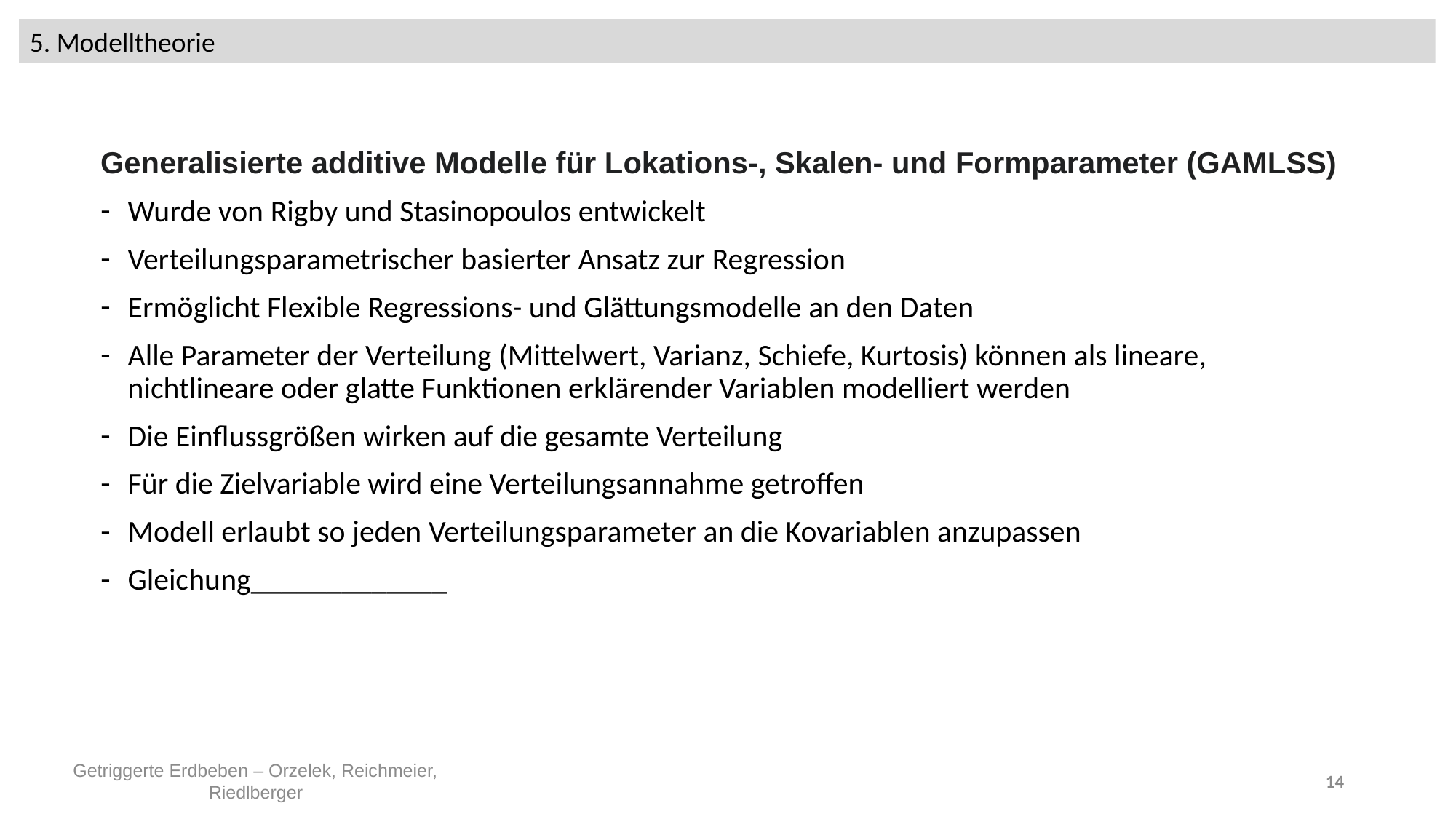

5. Modelltheorie
Generalisierte additive Modelle für Lokations-, Skalen- und Formparameter (GAMLSS)
Wurde von Rigby und Stasinopoulos entwickelt
Verteilungsparametrischer basierter Ansatz zur Regression
Ermöglicht Flexible Regressions- und Glättungsmodelle an den Daten
Alle Parameter der Verteilung (Mittelwert, Varianz, Schiefe, Kurtosis) können als lineare, nichtlineare oder glatte Funktionen erklärender Variablen modelliert werden
Die Einflussgrößen wirken auf die gesamte Verteilung
Für die Zielvariable wird eine Verteilungsannahme getroffen
Modell erlaubt so jeden Verteilungsparameter an die Kovariablen anzupassen
Gleichung_____________

Getriggerte Erdbeben – Orzelek, Reichmeier, Riedlberger
14